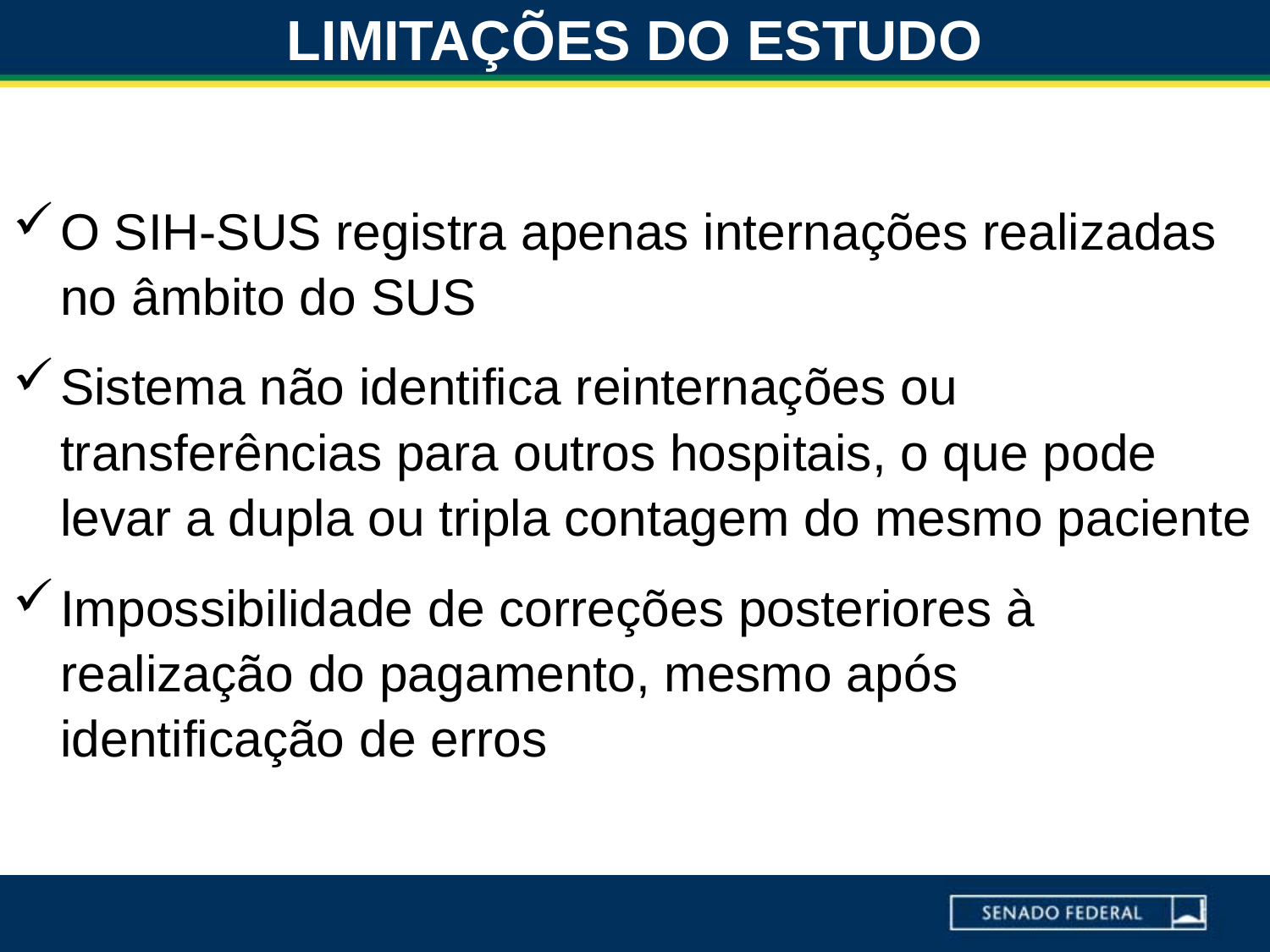

# LIMITAÇÕES DO ESTUDO
O SIH-SUS registra apenas internações realizadas no âmbito do SUS
Sistema não identifica reinternações ou transferências para outros hospitais, o que pode levar a dupla ou tripla contagem do mesmo paciente
Impossibilidade de correções posteriores à realização do pagamento, mesmo após identificação de erros